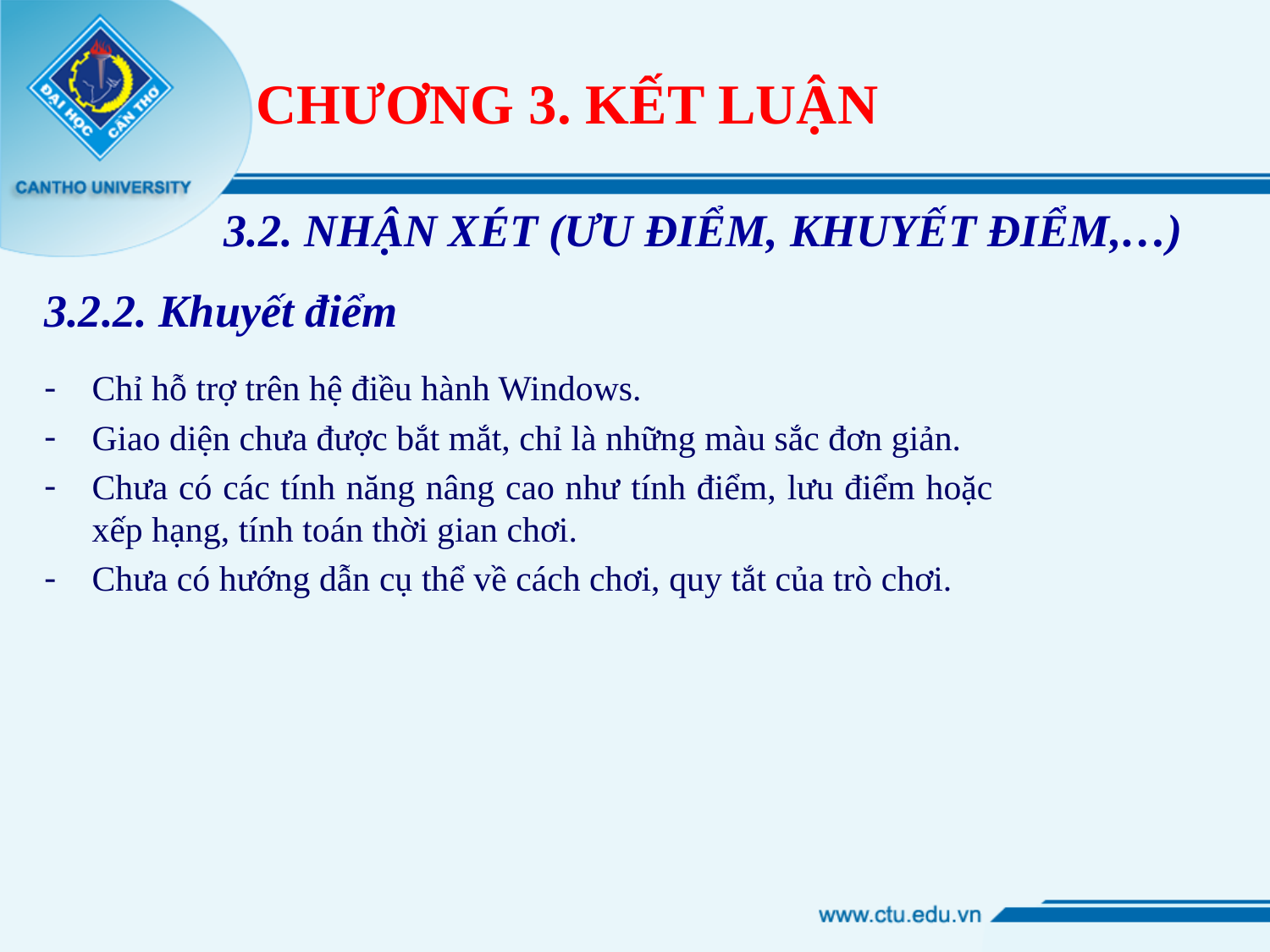

# CHƯƠNG 3. KẾT LUẬN
3.2. NHẬN XÉT (ƯU ĐIỂM, KHUYẾT ĐIỂM,…)
3.2.2. Khuyết điểm
Chỉ hỗ trợ trên hệ điều hành Windows.
Giao diện chưa được bắt mắt, chỉ là những màu sắc đơn giản.
Chưa có các tính năng nâng cao như tính điểm, lưu điểm hoặc xếp hạng, tính toán thời gian chơi.
Chưa có hướng dẫn cụ thể về cách chơi, quy tắt của trò chơi.